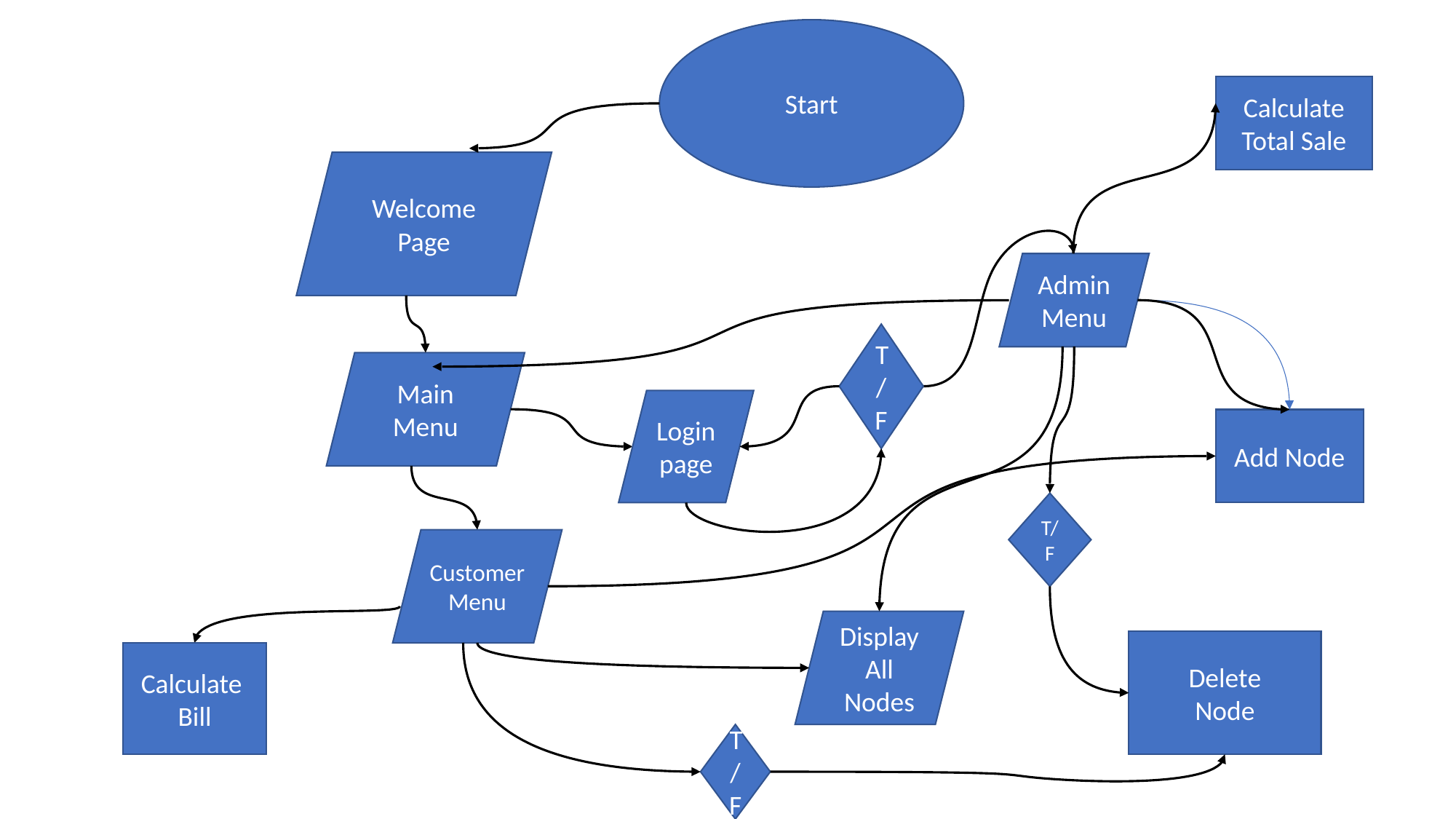

Start
Calculate
Total Sale
Welcome Page
Admin
Menu
T/F
Main Menu
Login page
Add Node
T/F
Customer Menu
Display All Nodes
Delete
Node
Calculate
Bill
Calculate
Bill
T/F